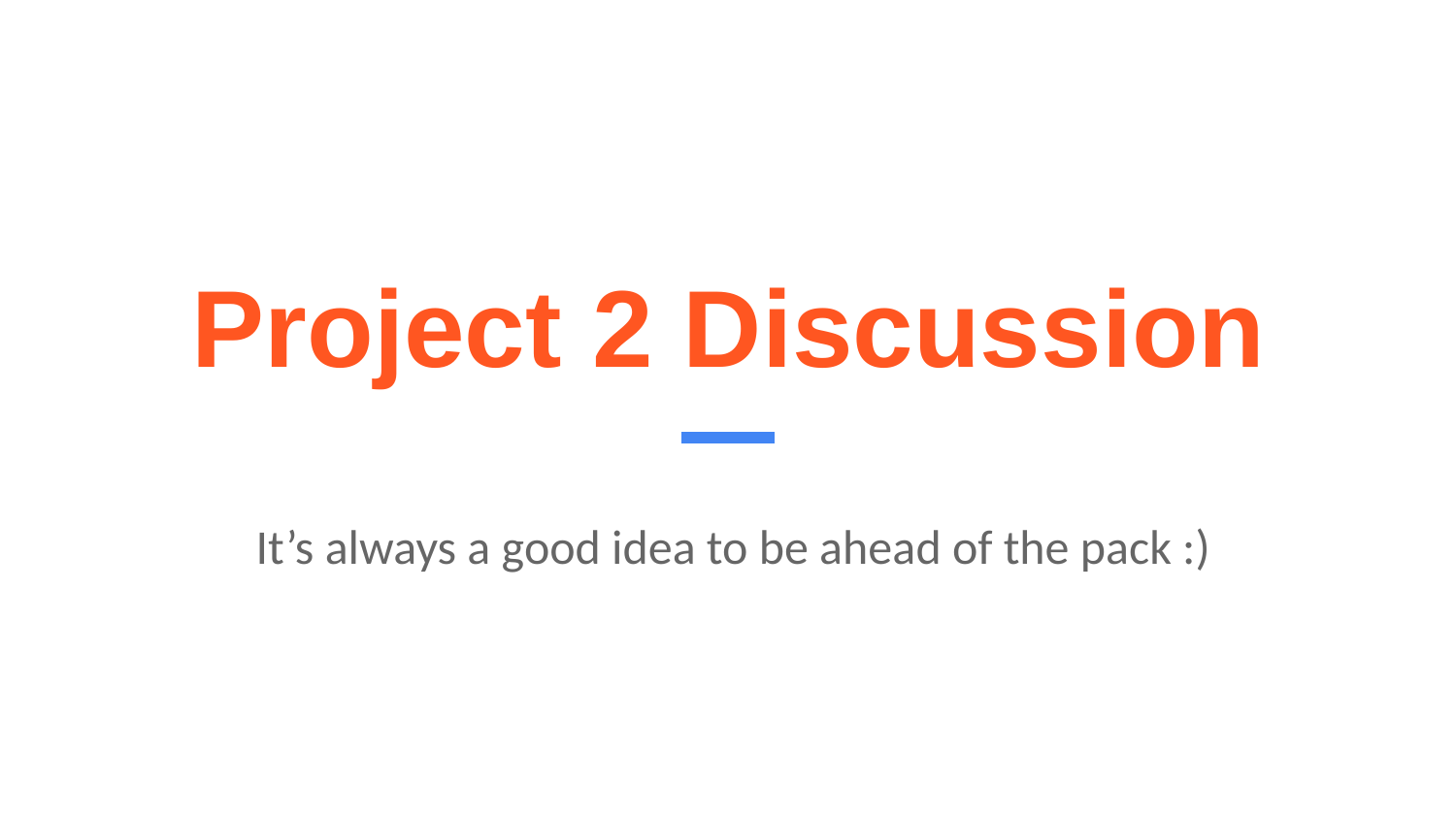

# Project 2 Discussion
It’s always a good idea to be ahead of the pack :)